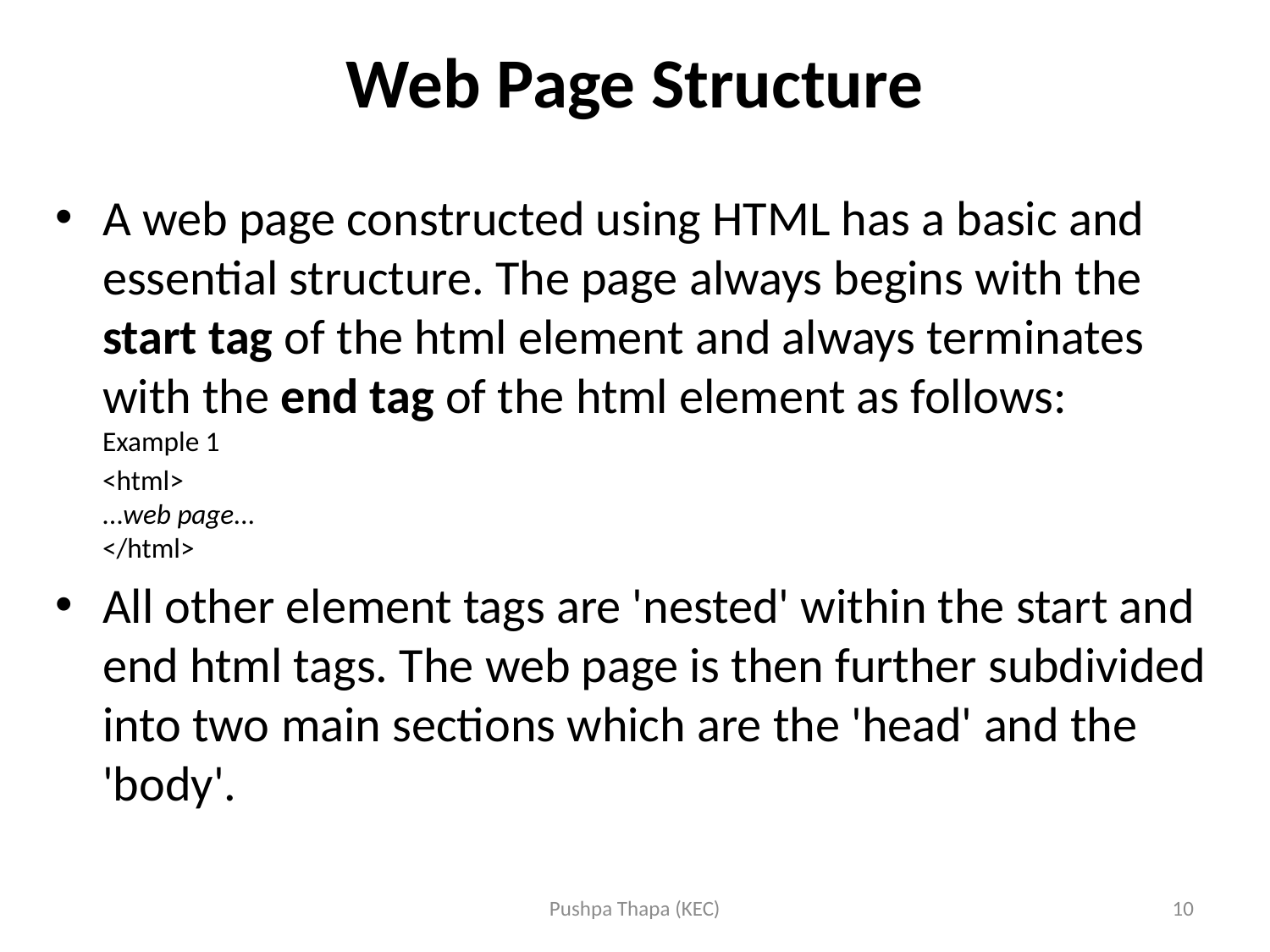

# Web Page Structure
A web page constructed using HTML has a basic and essential structure. The page always begins with the start tag of the html element and always terminates with the end tag of the html element as follows:
Example 1
	<html>
...web page...
</html>
All other element tags are 'nested' within the start and end html tags. The web page is then further subdivided into two main sections which are the 'head' and the 'body'.
Pushpa Thapa (KEC)
10